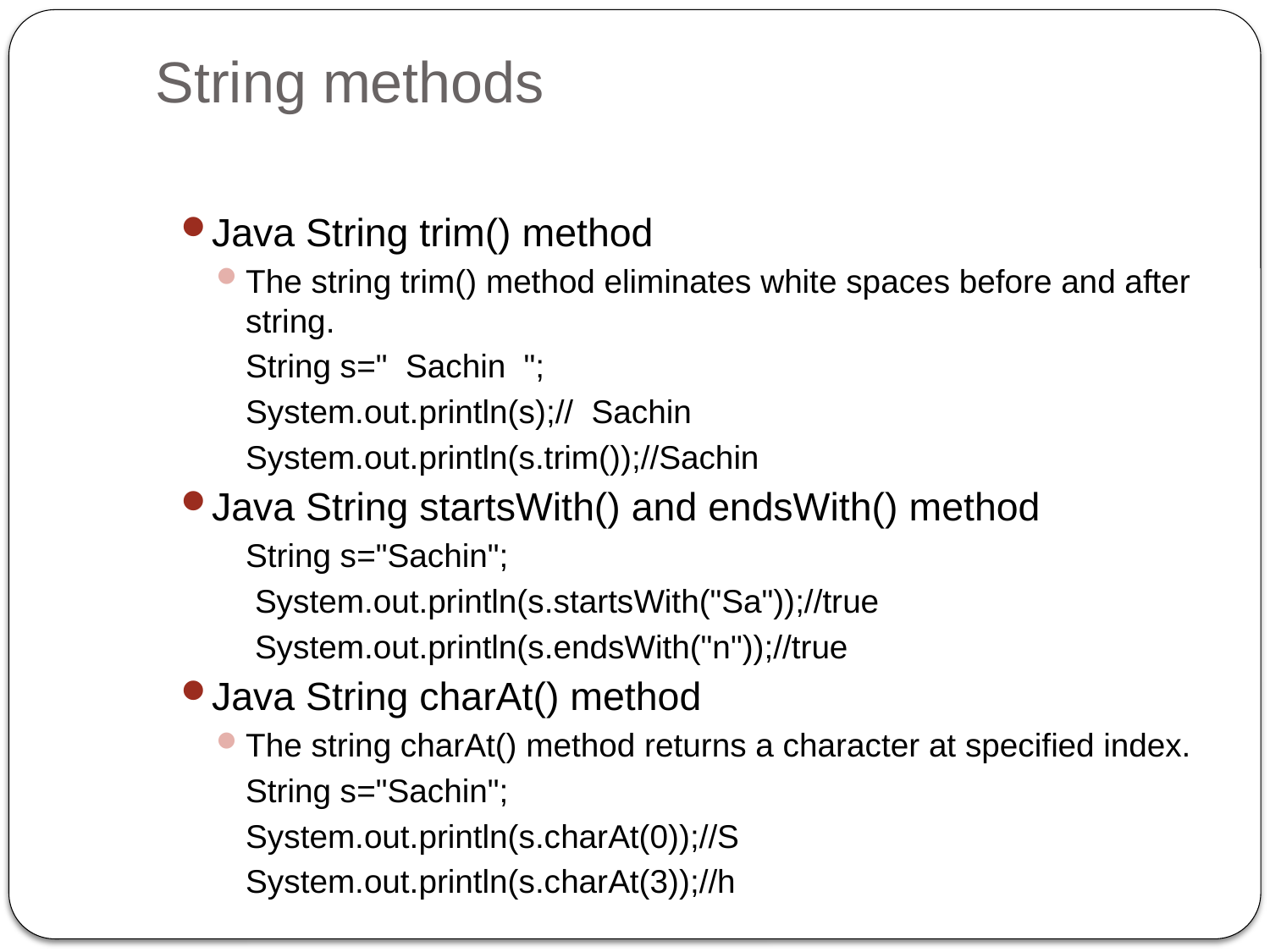

# String methods
Java String trim() method
The string trim() method eliminates white spaces before and after string.
	String s="  Sachin  ";
	System.out.println(s);//  Sachin
	System.out.println(s.trim());//Sachin
Java String startsWith() and endsWith() method
	String s="Sachin";
	 System.out.println(s.startsWith("Sa"));//true
	 System.out.println(s.endsWith("n"));//true
Java String charAt() method
The string charAt() method returns a character at specified index.
	String s="Sachin";
	System.out.println(s.charAt(0));//S
	System.out.println(s.charAt(3));//h